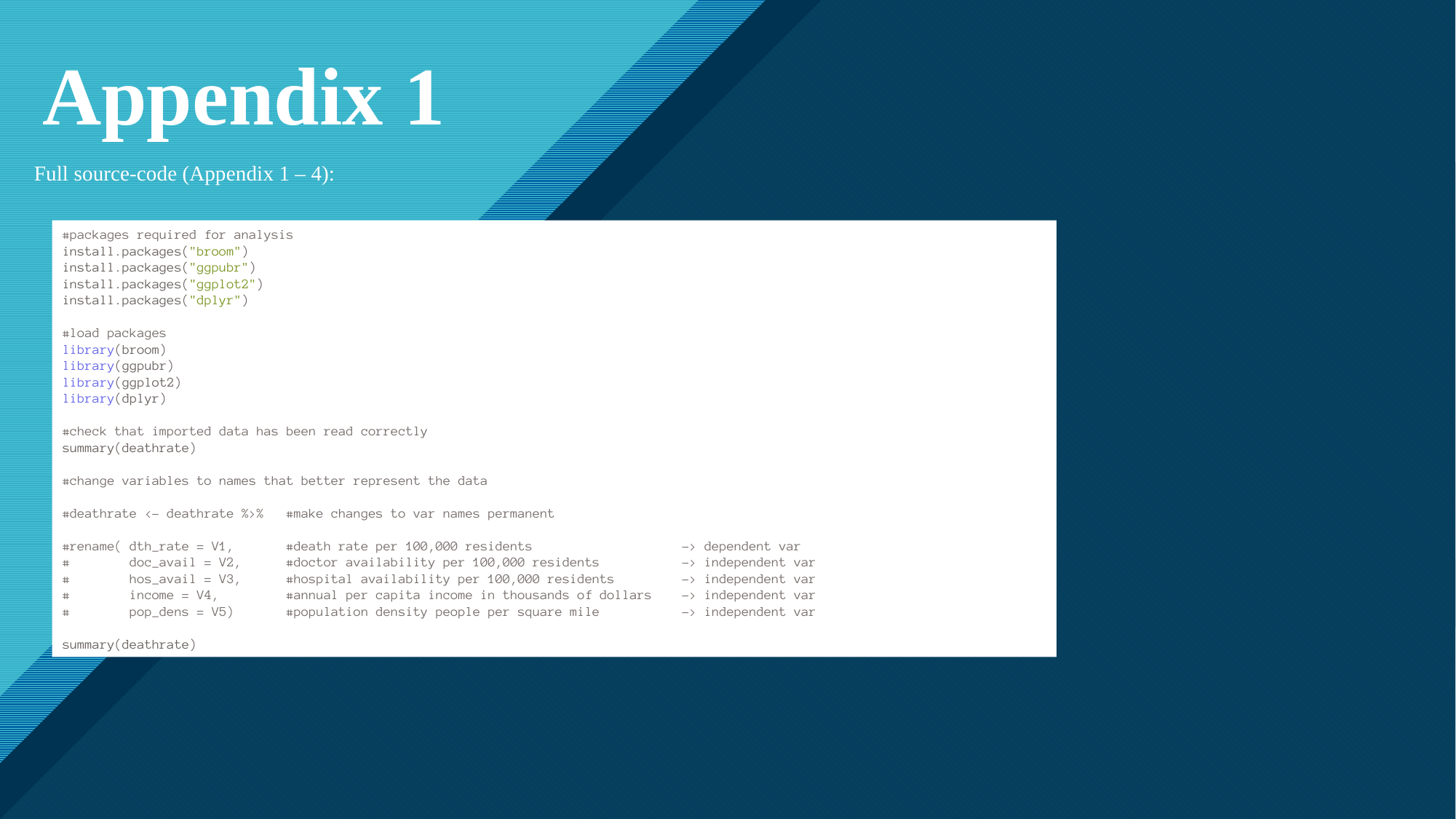

# Appendix 1
Full source-code (Appendix 1 – 4):
#packages required for analysis
install.packages("broom")
install.packages("ggpubr")
install.packages("ggplot2")
install.packages("dplyr")
#load packages
library(broom)
library(ggpubr)
library(ggplot2)
library(dplyr)
#check that imported data has been read correctly
summary(deathrate)
#change variables to names that better represent the data
#deathrate <- deathrate %>%   #make changes to var names permanent
#rename( dth_rate = V1,       #death rate per 100,000 residents                    -> dependent var
#        doc_avail = V2,      #doctor availability per 100,000 residents           -> independent var
#        hos_avail = V3,      #hospital availability per 100,000 residents         -> independent var
#        income = V4,         #annual per capita income in thousands of dollars    -> independent var
#        pop_dens = V5)       #population density people per square mile           -> independent var
   
summary(deathrate)